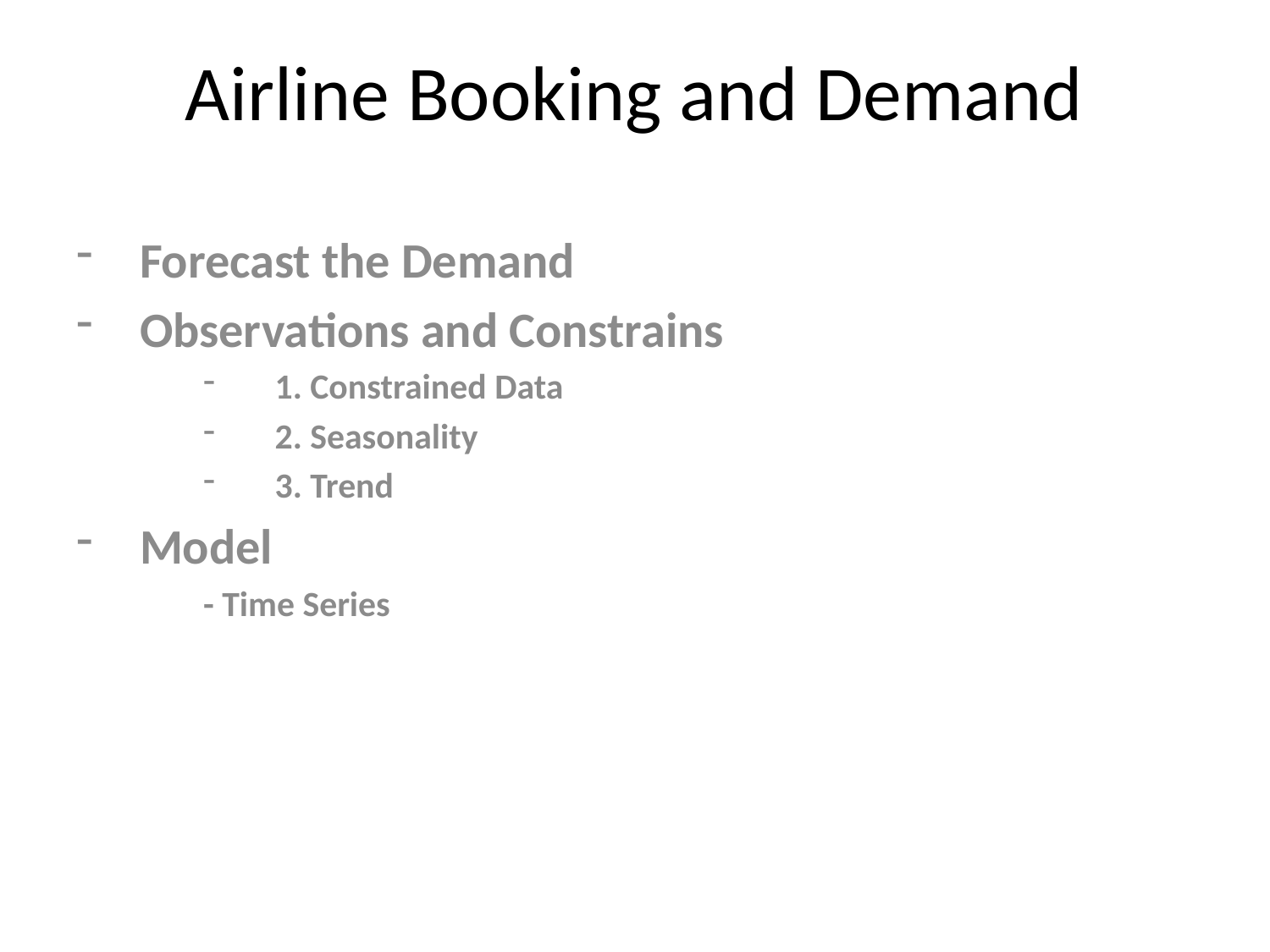

# Airline Booking and Demand
Forecast the Demand
Observations and Constrains
 1. Constrained Data
 2. Seasonality
 3. Trend
Model
- Time Series